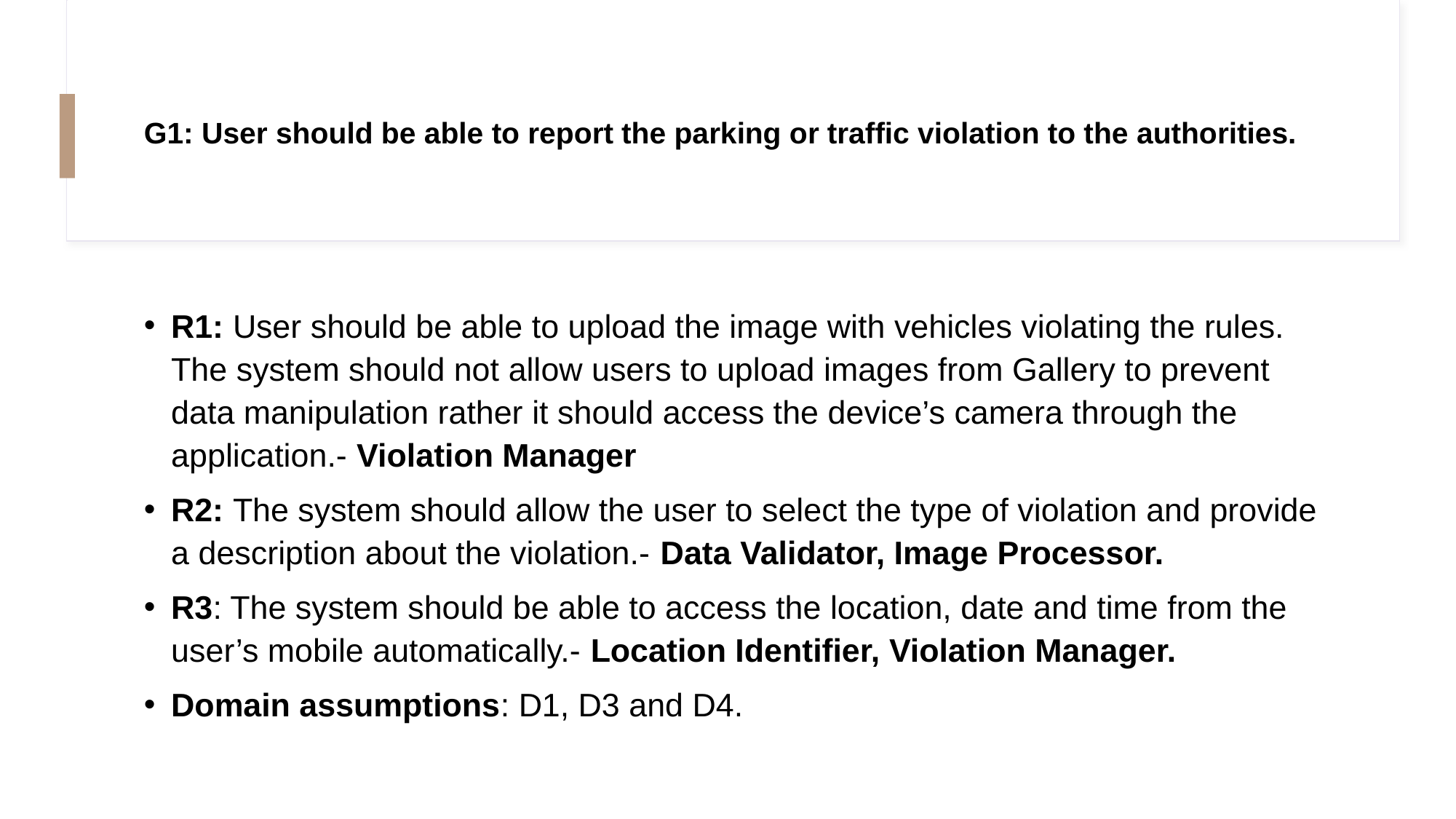

# G1: User should be able to report the parking or traffic violation to the authorities.
R1: User should be able to upload the image with vehicles violating the rules. The system should not allow users to upload images from Gallery to prevent data manipulation rather it should access the device’s camera through the application.- Violation Manager
R2: The system should allow the user to select the type of violation and provide a description about the violation.- Data Validator, Image Processor.
R3: The system should be able to access the location, date and time from the user’s mobile automatically.- Location Identifier, Violation Manager.
Domain assumptions: D1, D3 and D4.